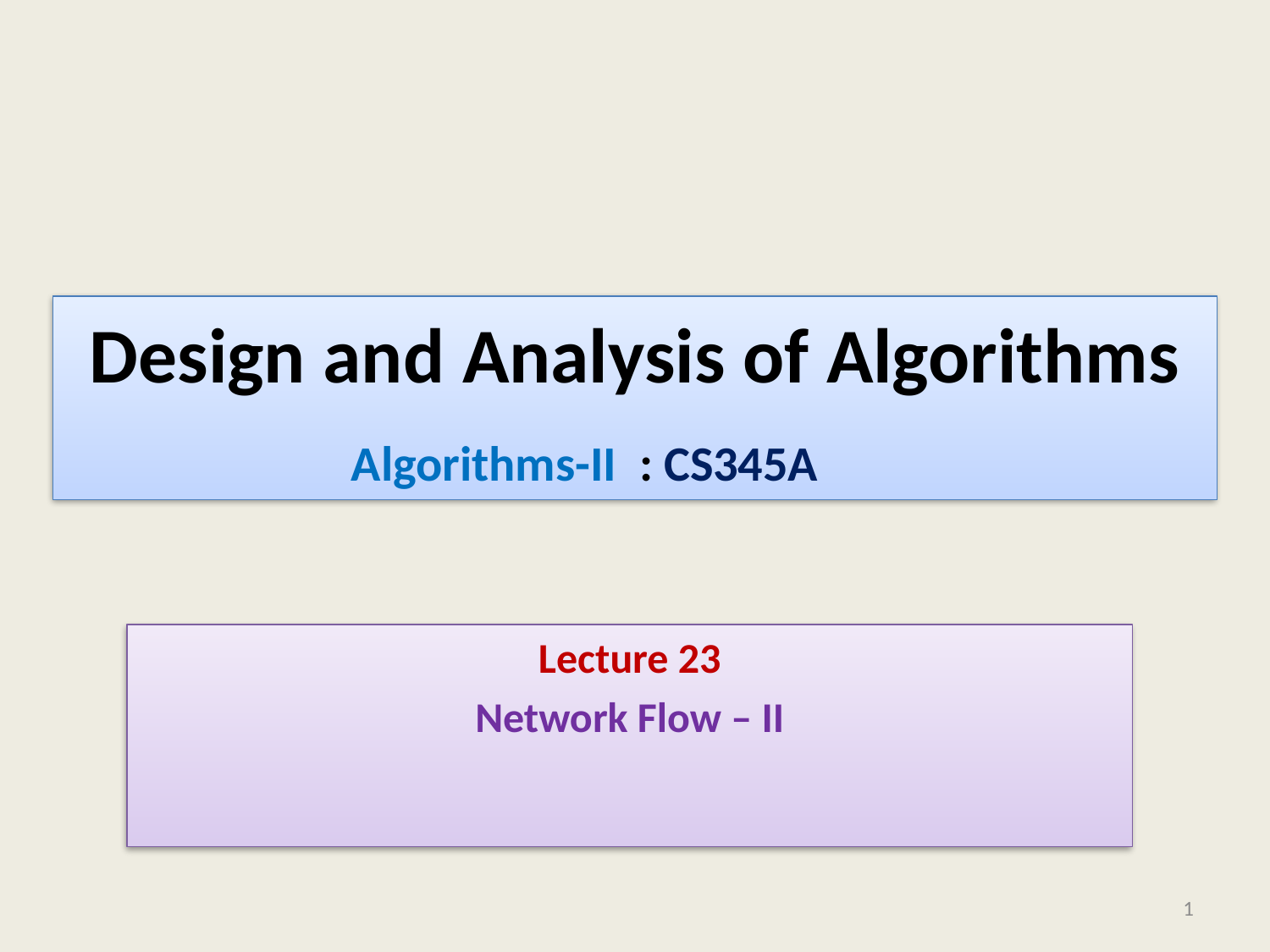

# Design and Analysis of Algorithms
Algorithms-II  : CS345A
Lecture 23
Network Flow – II
1